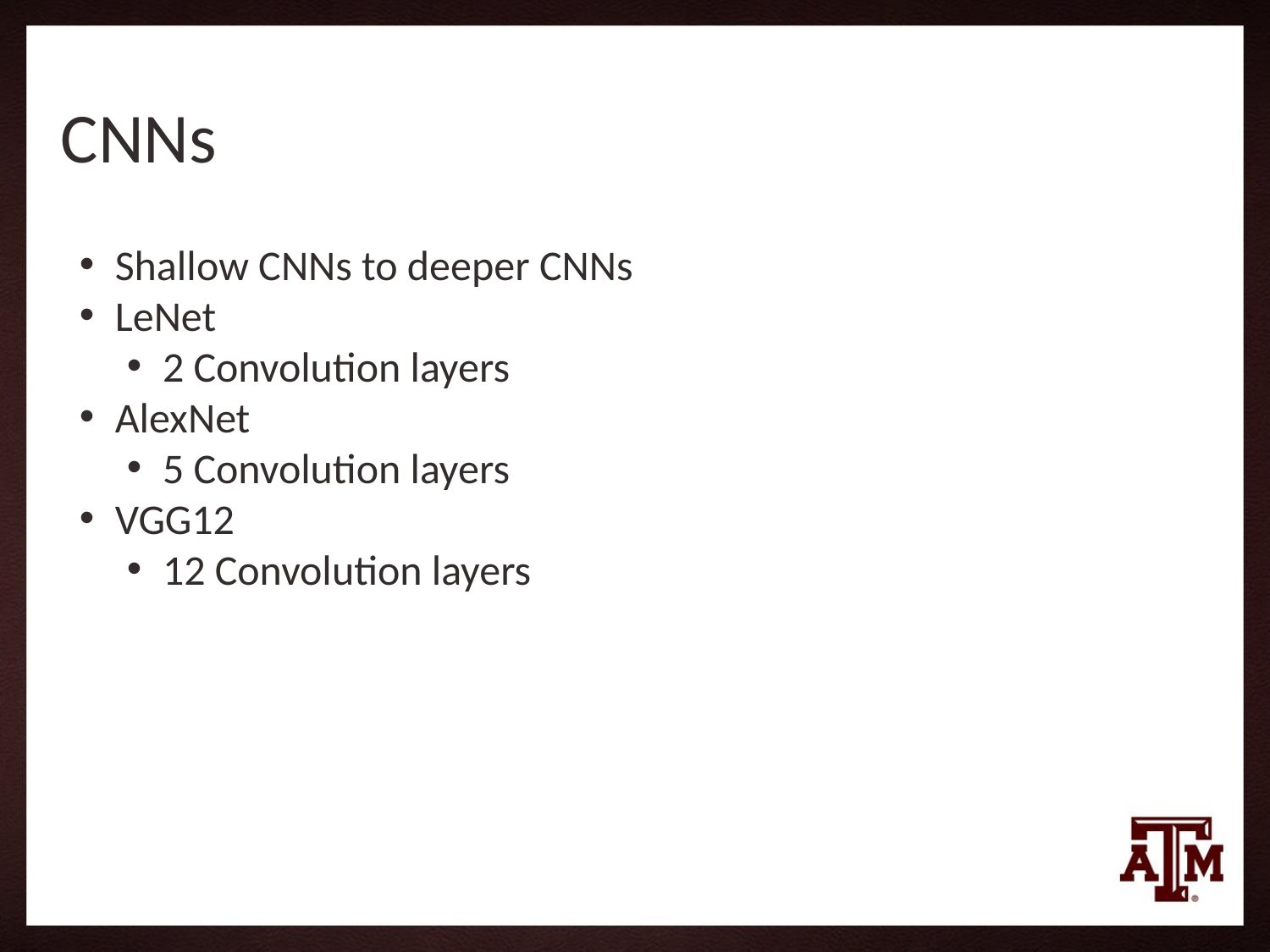

# CNNs
Shallow CNNs to deeper CNNs
LeNet
2 Convolution layers
AlexNet
5 Convolution layers
VGG12
12 Convolution layers